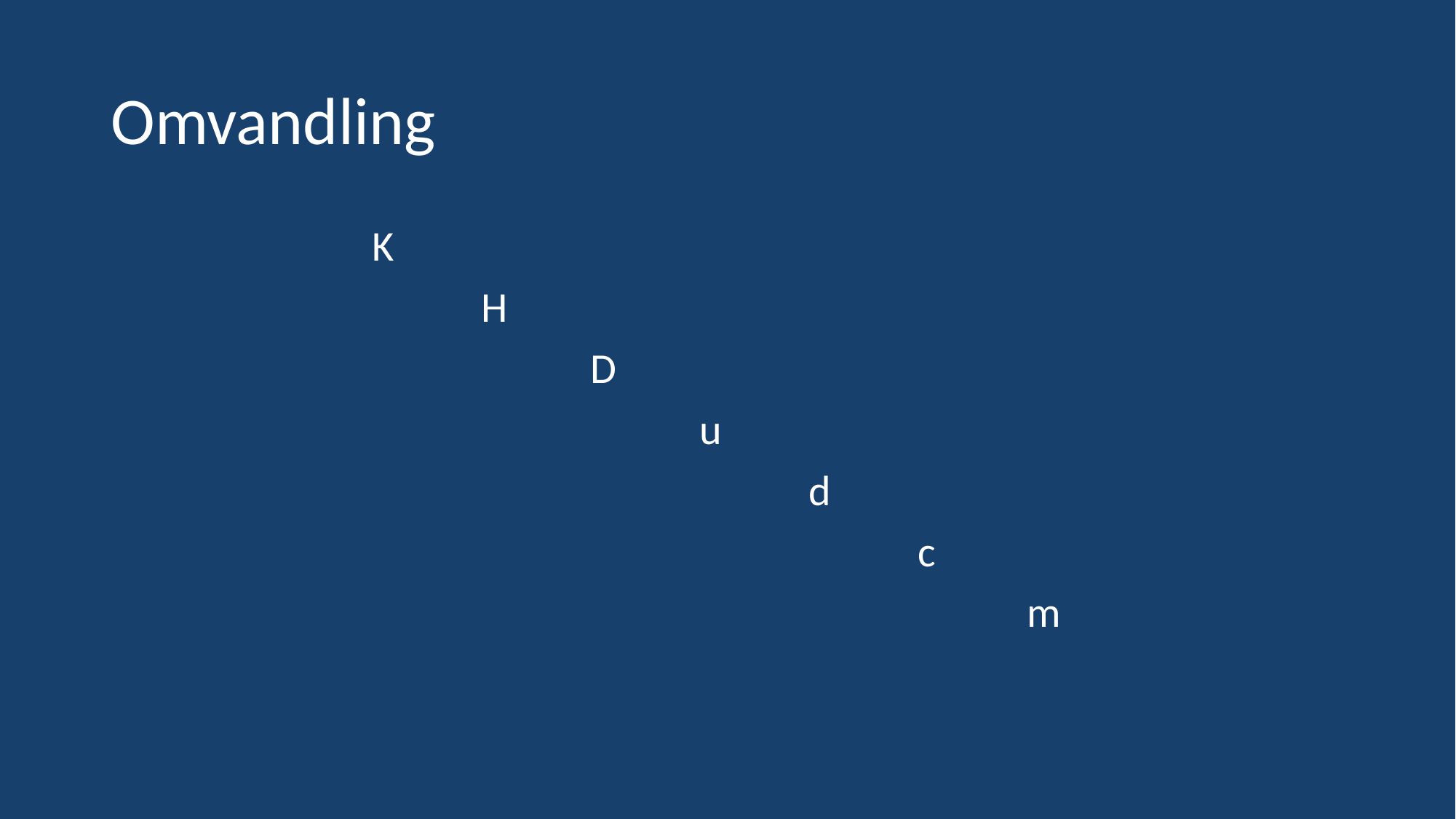

# Omvandling
K
	H
		D
			u
				d
					c
						m